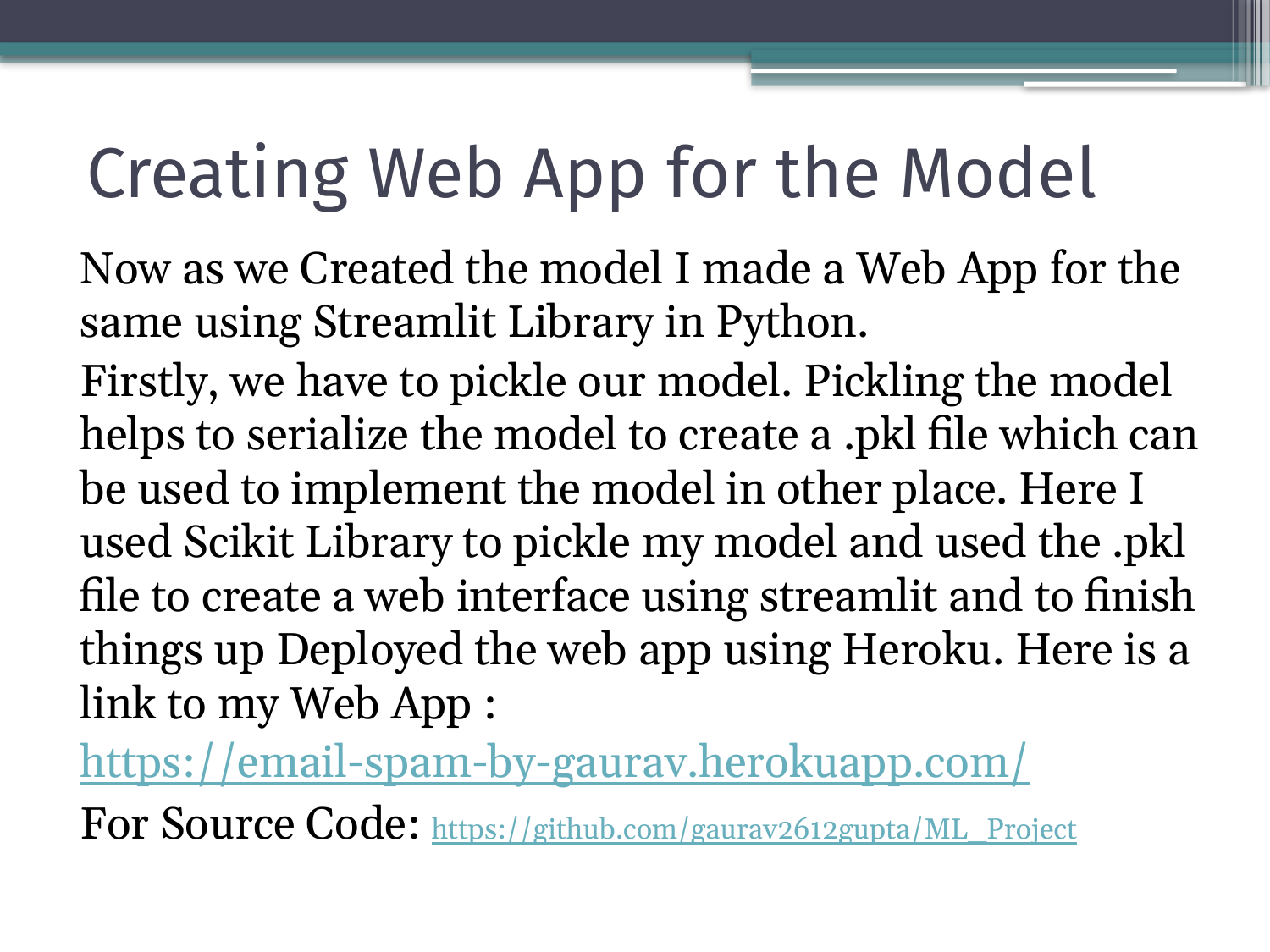

# Creating Web App for the Model
	Now as we Created the model I made a Web App for the same using Streamlit Library in Python.
	Firstly, we have to pickle our model. Pickling the model helps to serialize the model to create a .pkl file which can be used to implement the model in other place. Here I used Scikit Library to pickle my model and used the .pkl file to create a web interface using streamlit and to finish things up Deployed the web app using Heroku. Here is a link to my Web App :
	https://email-spam-by-gaurav.herokuapp.com/
	For Source Code: https://github.com/gaurav2612gupta/ML_Project